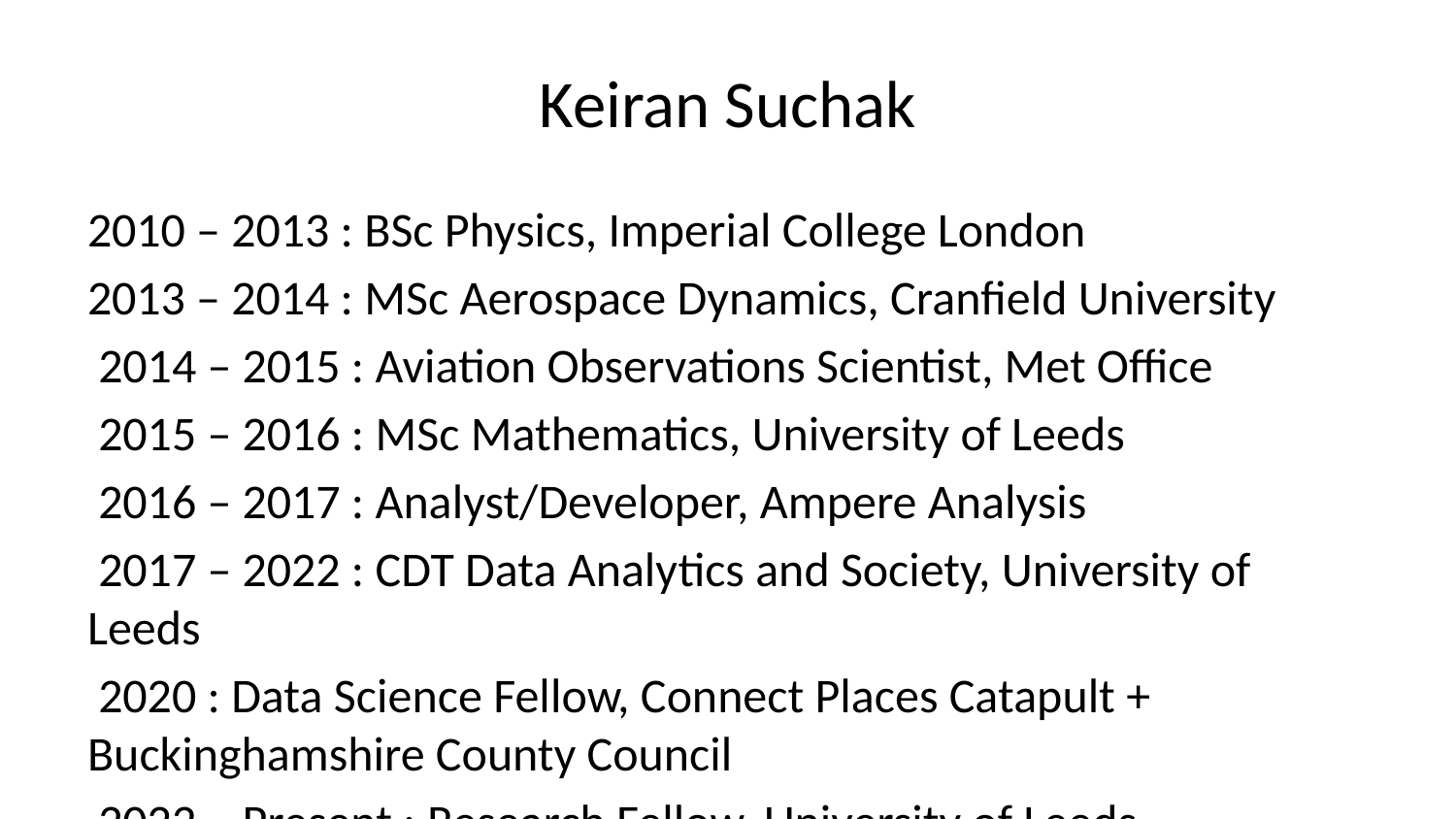

# Keiran Suchak
2010 – 2013 : BSc Physics, Imperial College London
2013 – 2014 : MSc Aerospace Dynamics, Cranfield University
 2014 – 2015 : Aviation Observations Scientist, Met Office
 2015 – 2016 : MSc Mathematics, University of Leeds
 2016 – 2017 : Analyst/Developer, Ampere Analysis
 2017 – 2022 : CDT Data Analytics and Society, University of Leeds
 2020 : Data Science Fellow, Connect Places Catapult + Buckinghamshire County Council
 2022 – Present : Research Fellow, University of Leeds